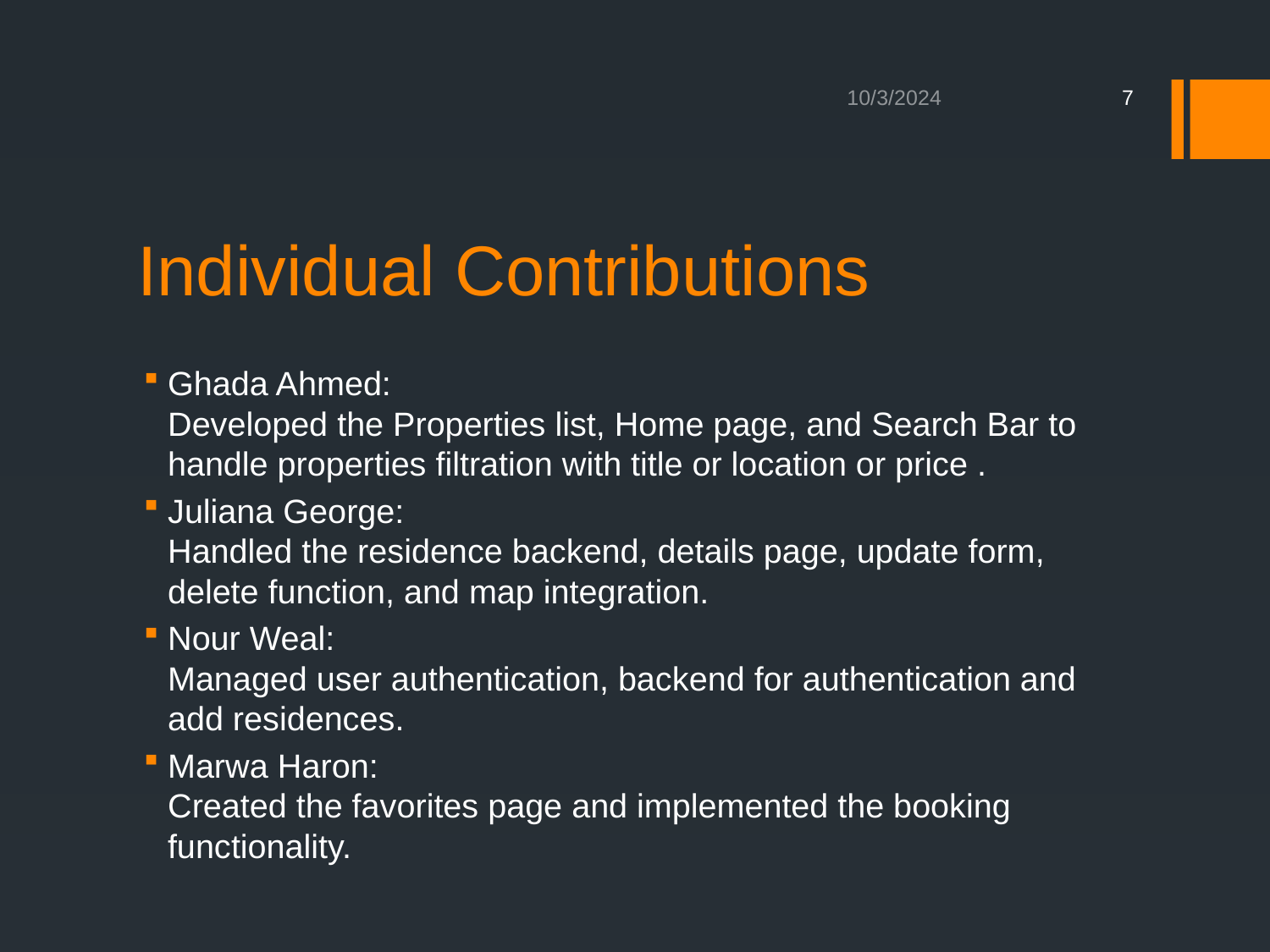

10/3/2024
7

# Individual Contributions
Ghada Ahmed:
Developed the Properties list, Home page, and Search Bar to handle properties filtration with title or location or price .
Juliana George:
Handled the residence backend, details page, update form, delete function, and map integration.
Nour Weal:
Managed user authentication, backend for authentication and add residences.
Marwa Haron:
Created the favorites page and implemented the booking functionality.